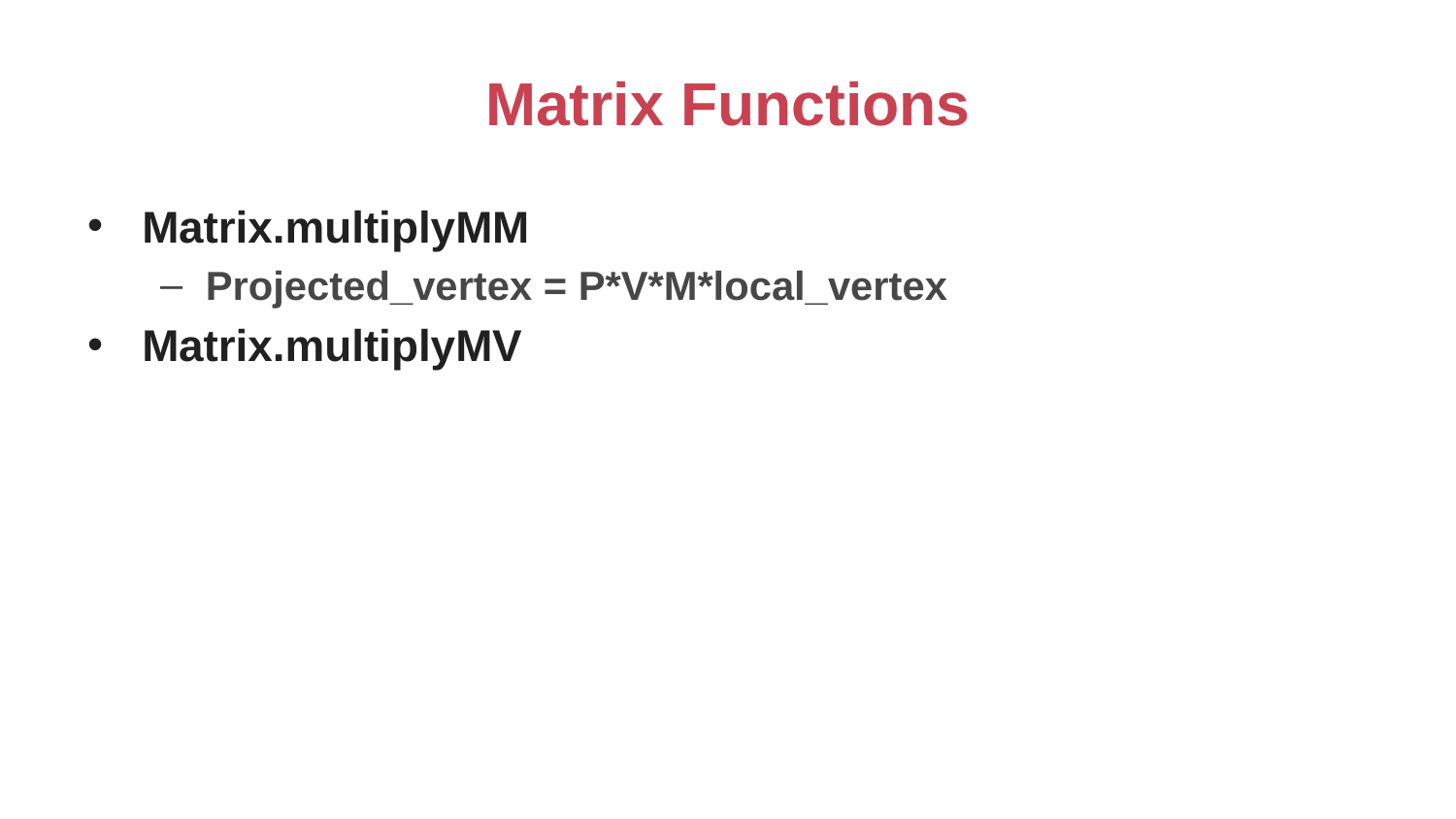

# Matrix Functions
Matrix.multiplyMM
Projected_vertex = P*V*M*local_vertex
Matrix.multiplyMV